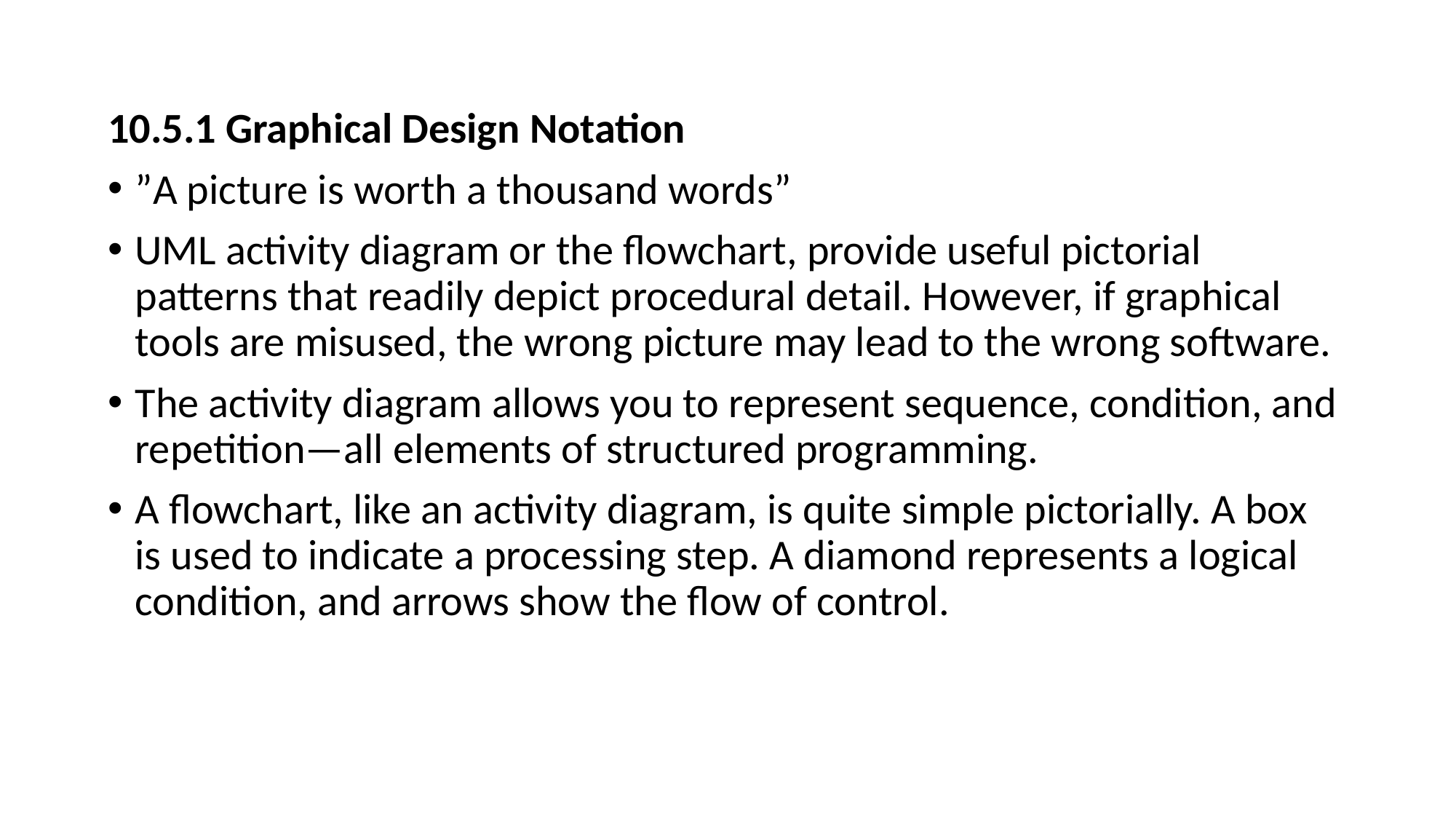

10.5.1 Graphical Design Notation
”A picture is worth a thousand words”
UML activity diagram or the flowchart, provide useful pictorial patterns that readily depict procedural detail. However, if graphical tools are misused, the wrong picture may lead to the wrong software.
The activity diagram allows you to represent sequence, condition, and repetition—all elements of structured programming.
A flowchart, like an activity diagram, is quite simple pictorially. A box is used to indicate a processing step. A diamond represents a logical condition, and arrows show the flow of control.